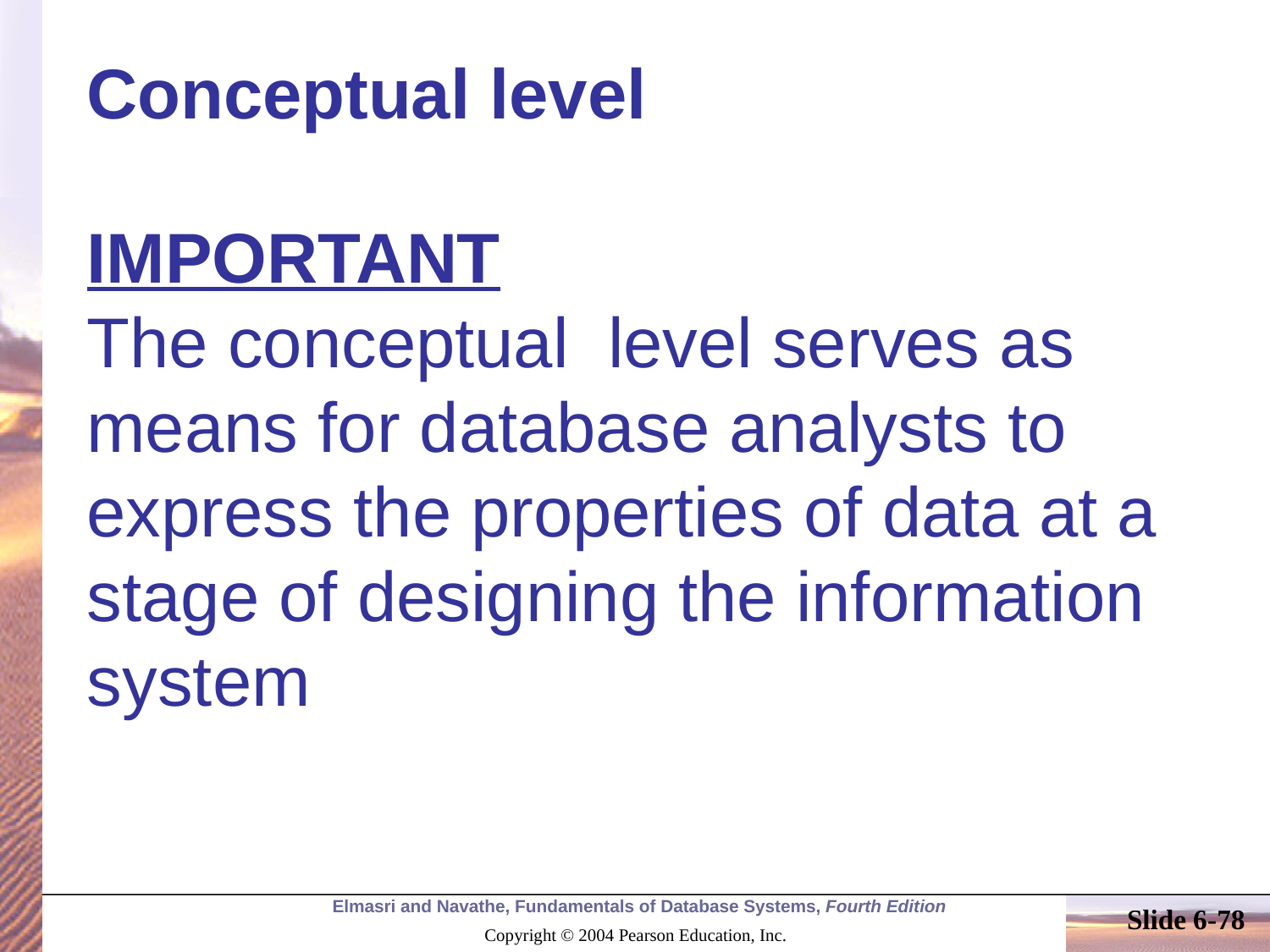

# Conceptual level
IMPORTANT
The conceptual  level serves as means for database analysts to express the properties of data at a stage of designing the information system
Slide 6-78